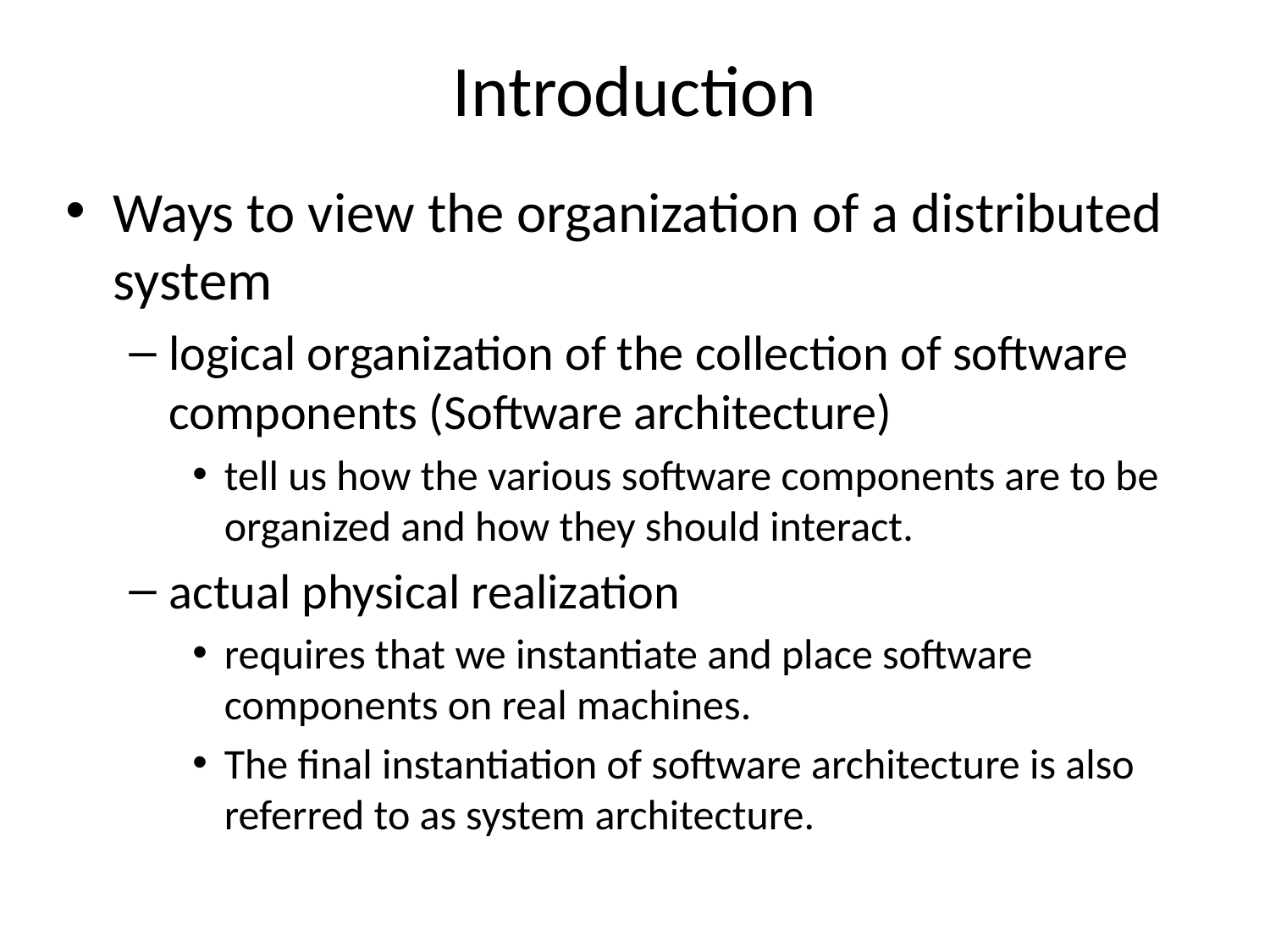

# Introduction
Ways to view the organization of a distributed system
logical organization of the collection of software components (Software architecture)
tell us how the various software components are to be organized and how they should interact.
actual physical realization
requires that we instantiate and place software components on real machines.
The final instantiation of software architecture is also referred to as system architecture.